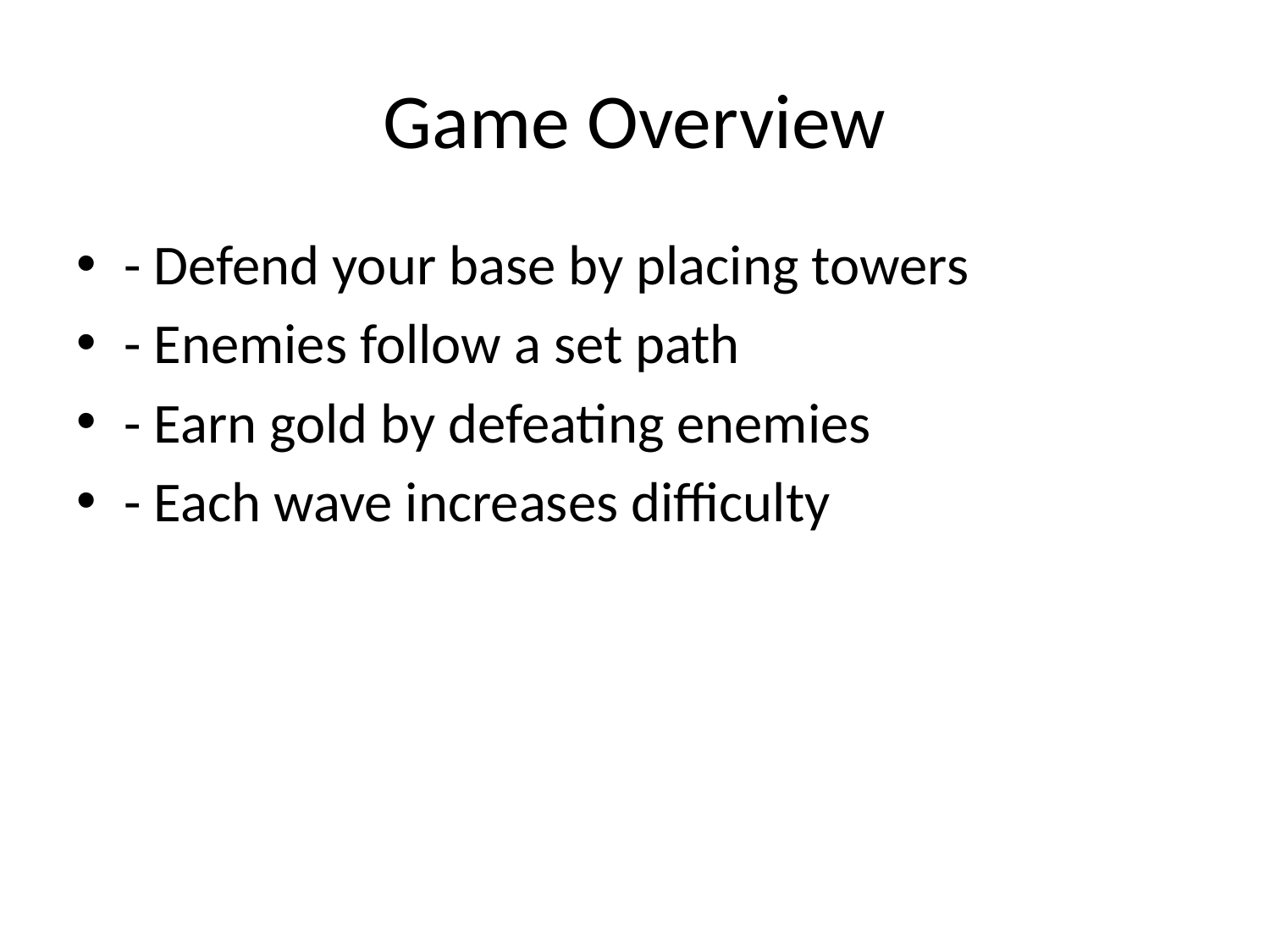

# Game Overview
- Defend your base by placing towers
- Enemies follow a set path
- Earn gold by defeating enemies
- Each wave increases difficulty